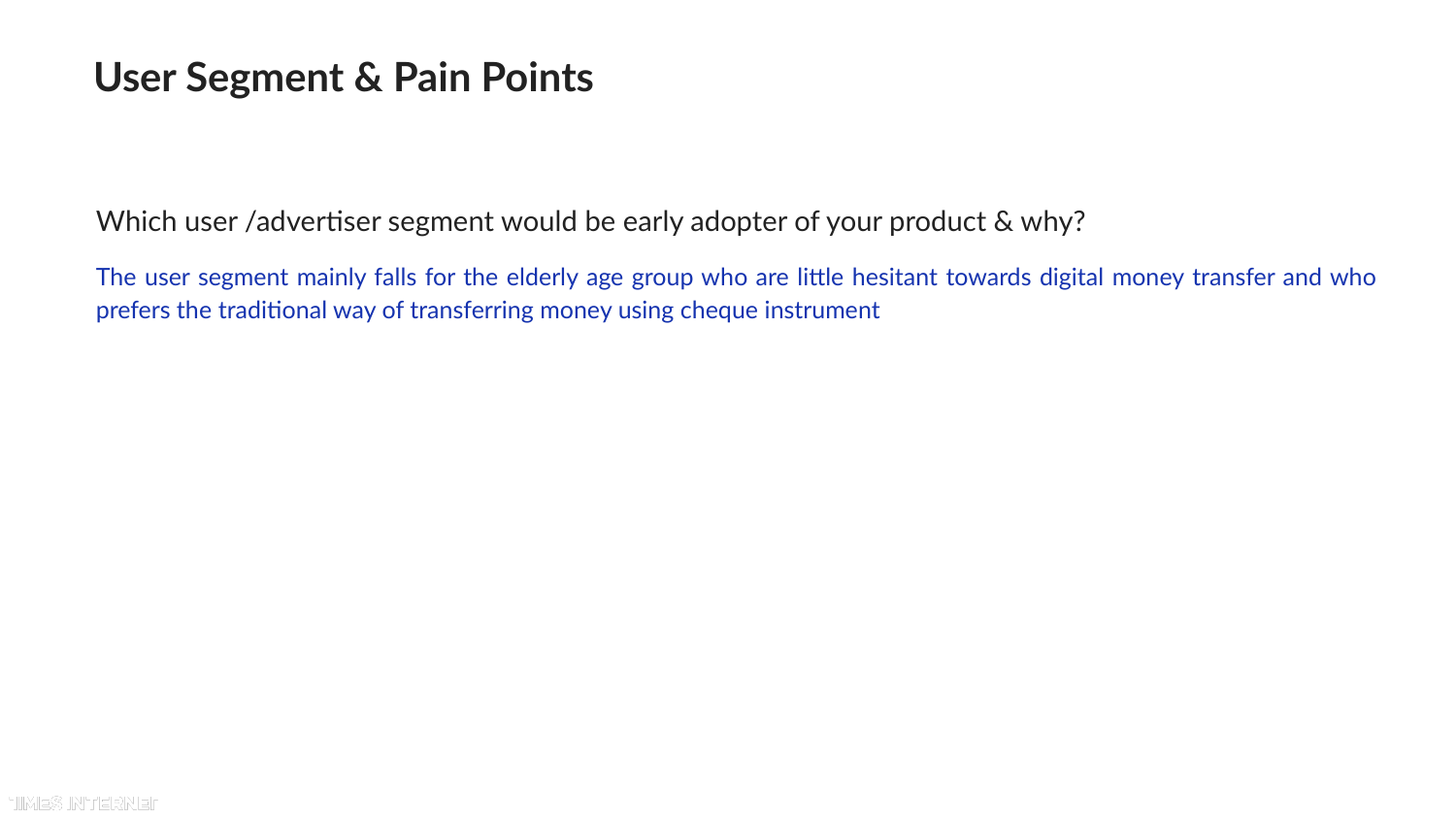

# User Segment & Pain Points
Which user /advertiser segment would be early adopter of your product & why?
The user segment mainly falls for the elderly age group who are little hesitant towards digital money transfer and who prefers the traditional way of transferring money using cheque instrument